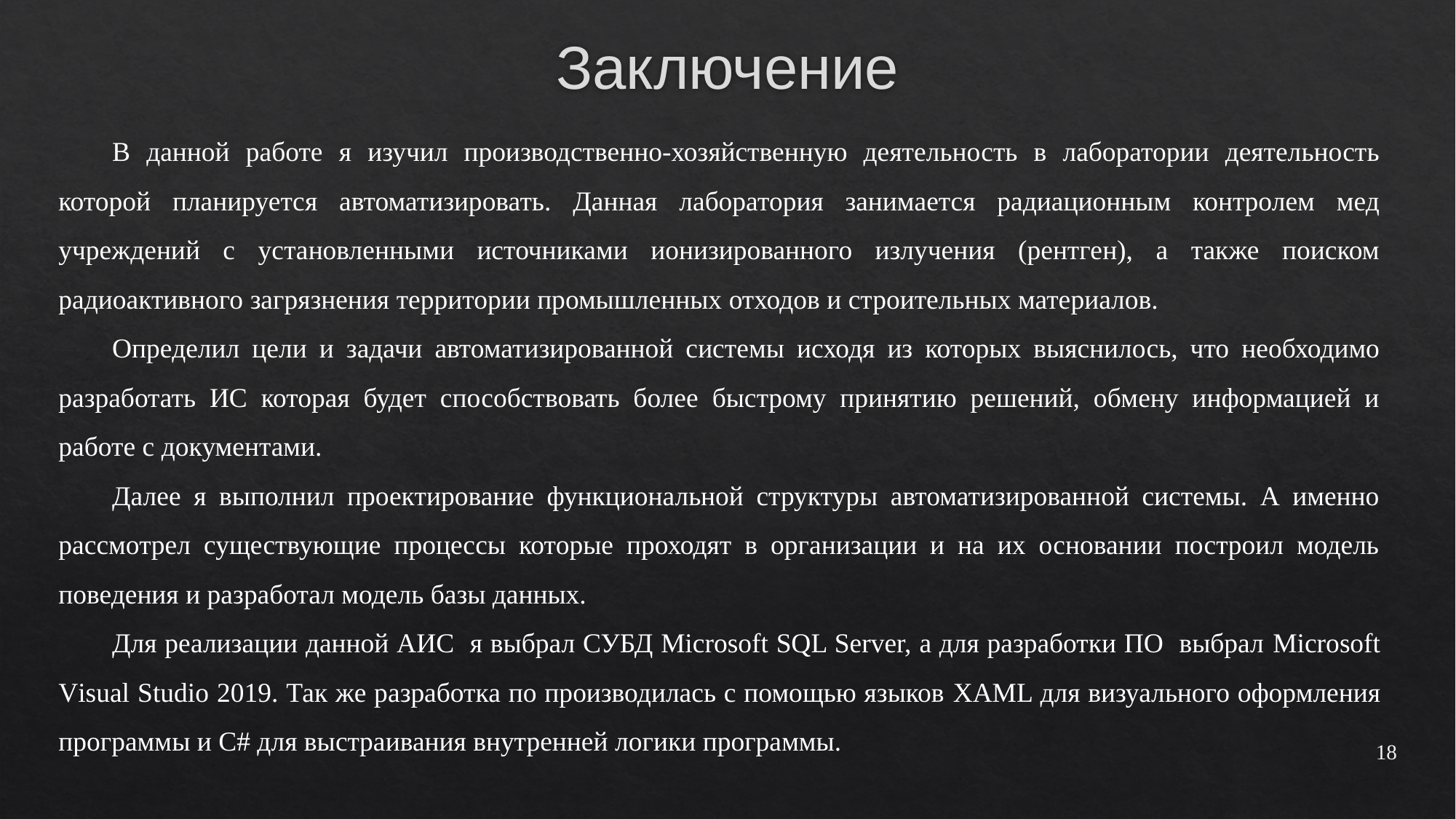

# Заключение
В данной работе я изучил производственно-хозяйственную деятельность в лаборатории деятельность которой планируется автоматизировать. Данная лаборатория занимается радиационным контролем мед учреждений с установленными источниками ионизированного излучения (рентген), а также поиском радиоактивного загрязнения территории промышленных отходов и строительных материалов.
Определил цели и задачи автоматизированной системы исходя из которых выяснилось, что необходимо разработать ИС которая будет способствовать более быстрому принятию решений, обмену информацией и работе с документами.
Далее я выполнил проектирование функциональной структуры автоматизированной системы. А именно рассмотрел существующие процессы которые проходят в организации и на их основании построил модель поведения и разработал модель базы данных.
Для реализации данной АИС  я выбрал СУБД Microsoft SQL Server, а для разработки ПО  выбрал Microsoft Visual Studio 2019. Так же разработка по производилась с помощью языков XAML для визуального оформления программы и С# для выстраивания внутренней логики программы.
18